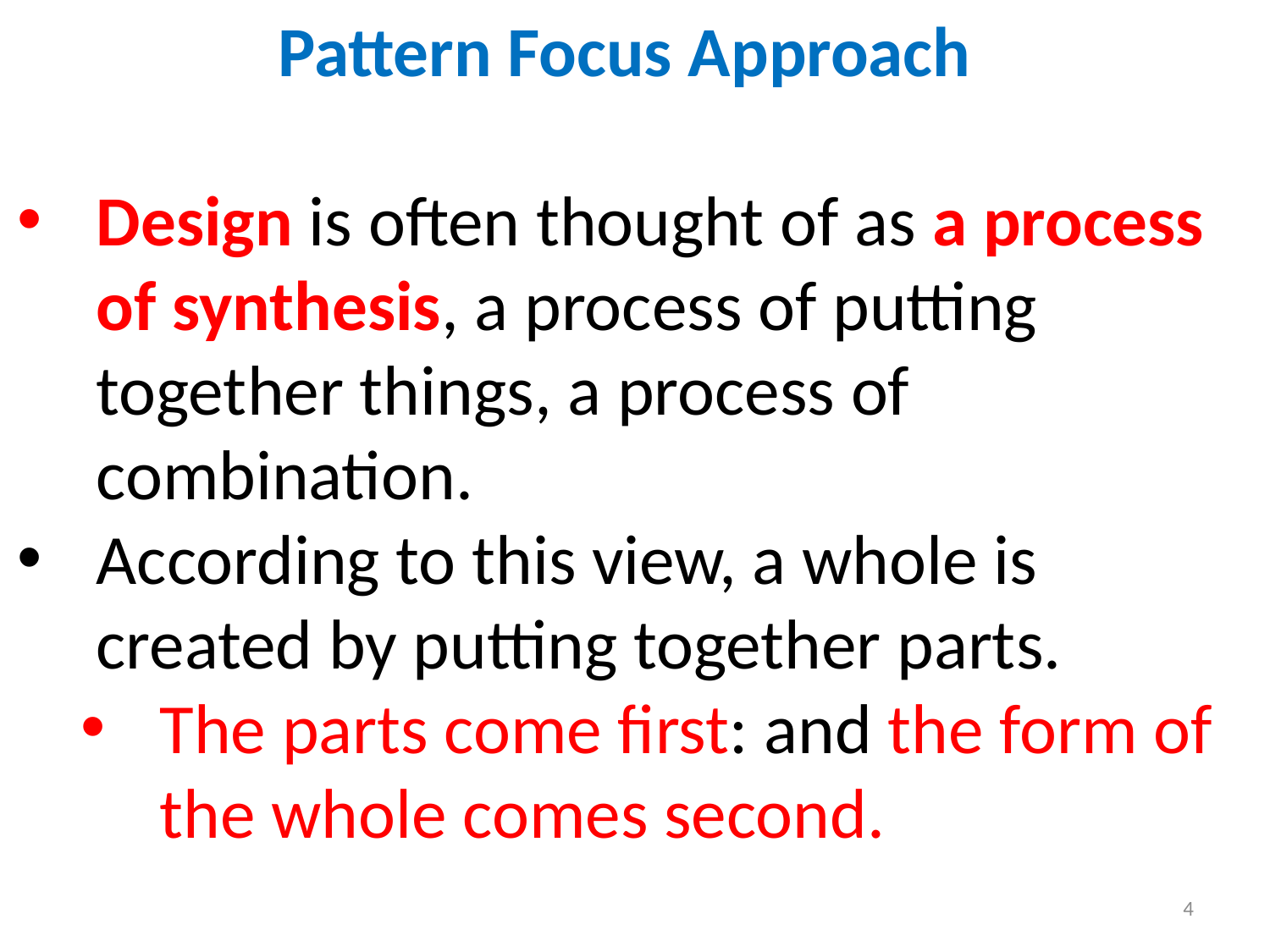

Pattern Focus Approach

Design is often thought of as a process of synthesis, a process of putting together things, a process of combination.
According to this view, a whole is created by putting together parts.
The parts come first: and the form of the whole comes second.
4